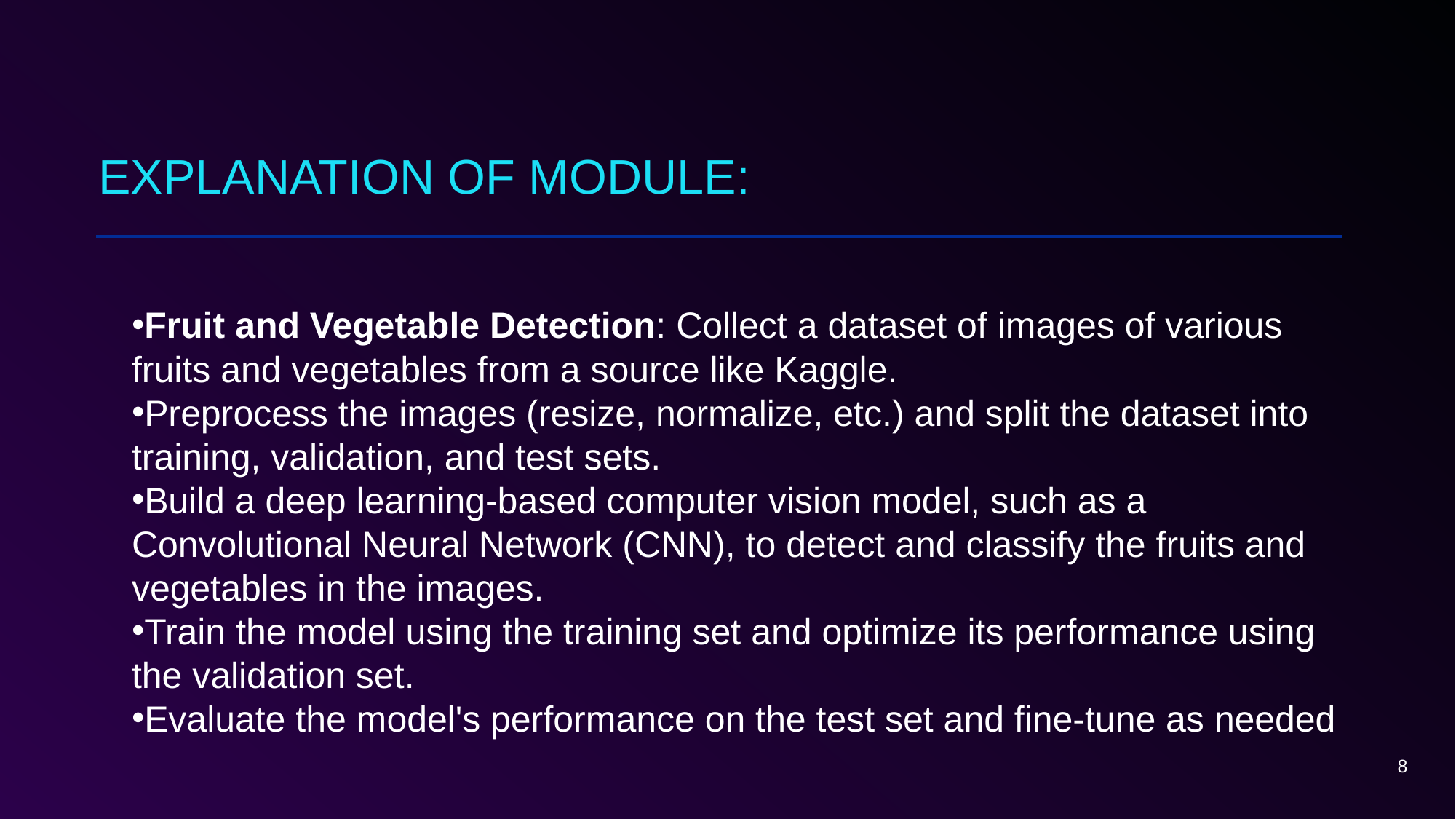

# Explanation of module:
Fruit and Vegetable Detection: Collect a dataset of images of various fruits and vegetables from a source like Kaggle.
Preprocess the images (resize, normalize, etc.) and split the dataset into training, validation, and test sets.
Build a deep learning-based computer vision model, such as a Convolutional Neural Network (CNN), to detect and classify the fruits and vegetables in the images.
Train the model using the training set and optimize its performance using the validation set.
Evaluate the model's performance on the test set and fine-tune as needed
8